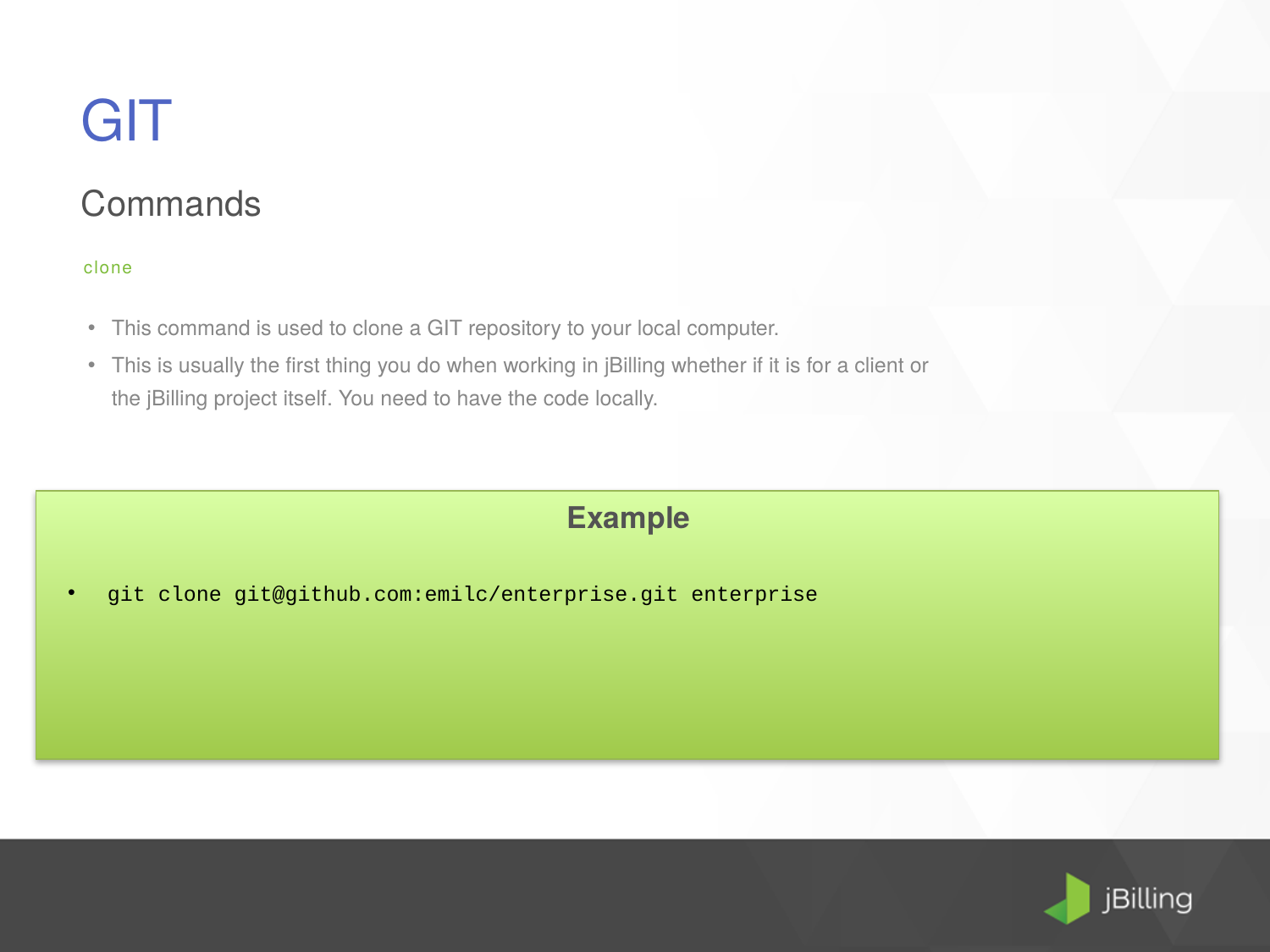

# GIT
Commands
clone

This command is used to clone a GIT repository to your local computer.
This is usually the first thing you do when working in jBilling whether if it is for a client or the jBilling project itself. You need to have the code locally.

Example
git clone git@github.com:emilc/enterprise.git enterprise